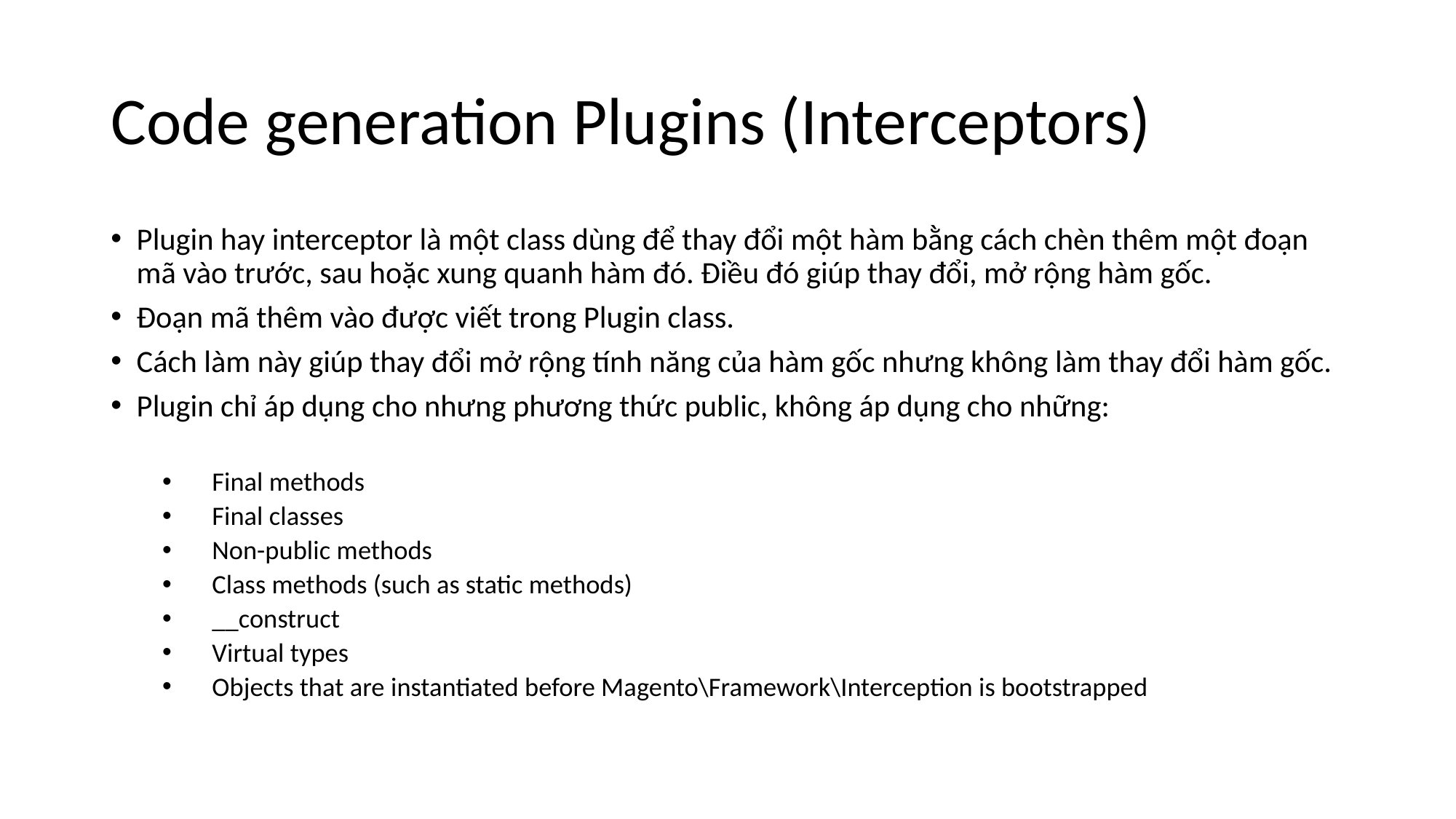

# Code generation Plugins (Interceptors)
Plugin hay interceptor là một class dùng để thay đổi một hàm bằng cách chèn thêm một đoạn mã vào trước, sau hoặc xung quanh hàm đó. Điều đó giúp thay đổi, mở rộng hàm gốc.
Đoạn mã thêm vào được viết trong Plugin class.
Cách làm này giúp thay đổi mở rộng tính năng của hàm gốc nhưng không làm thay đổi hàm gốc.
Plugin chỉ áp dụng cho nhưng phương thức public, không áp dụng cho những:

    Final methods
    Final classes
    Non-public methods
    Class methods (such as static methods)
    __construct
    Virtual types
    Objects that are instantiated before Magento\Framework\Interception is bootstrapped